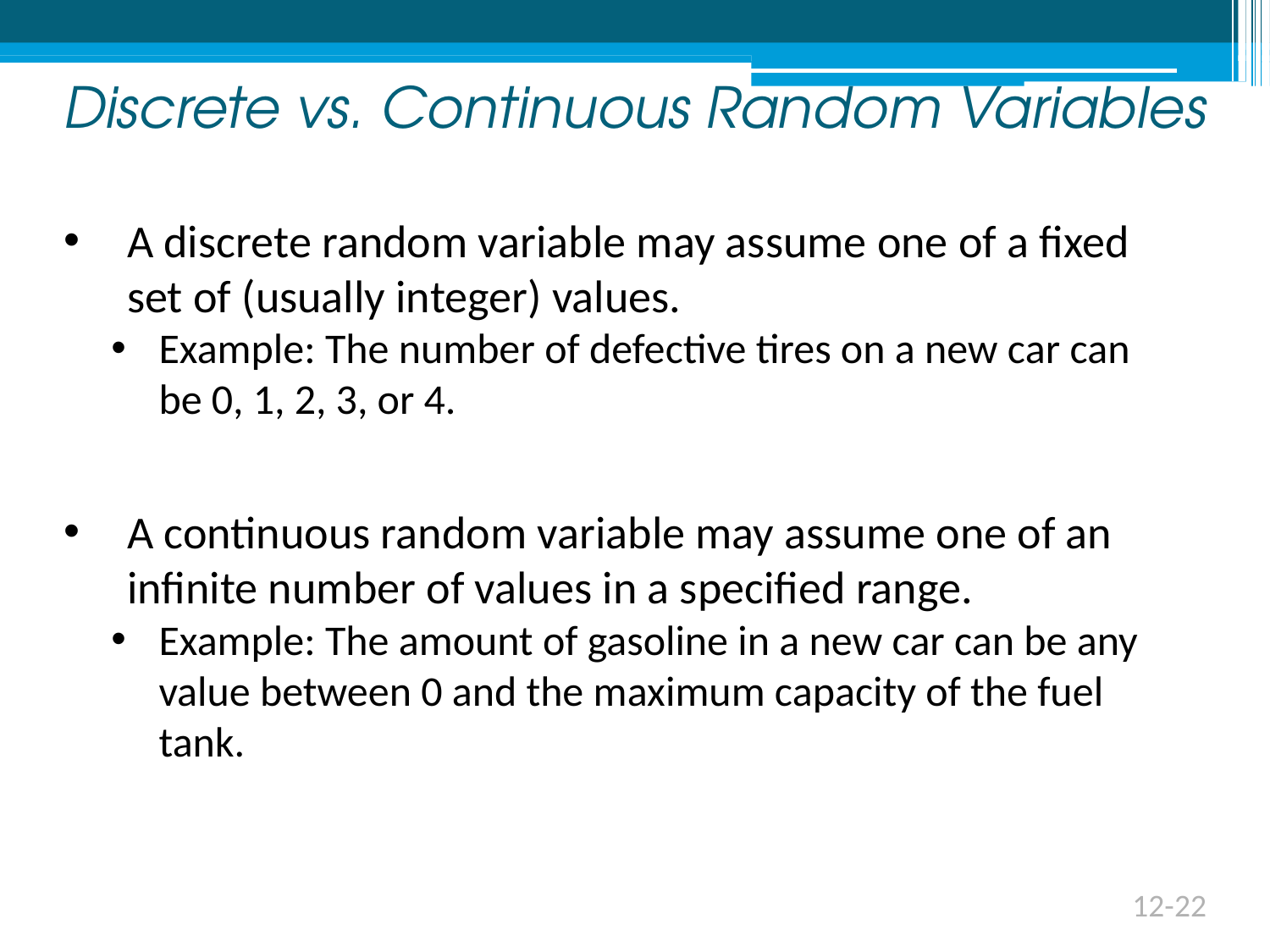

12-22
# Discrete vs. Continuous Random Variables
A discrete random variable may assume one of a fixed set of (usually integer) values.
Example: The number of defective tires on a new car can be 0, 1, 2, 3, or 4.

A continuous random variable may assume one of an infinite number of values in a specified range.
Example: The amount of gasoline in a new car can be any value between 0 and the maximum capacity of the fuel tank.